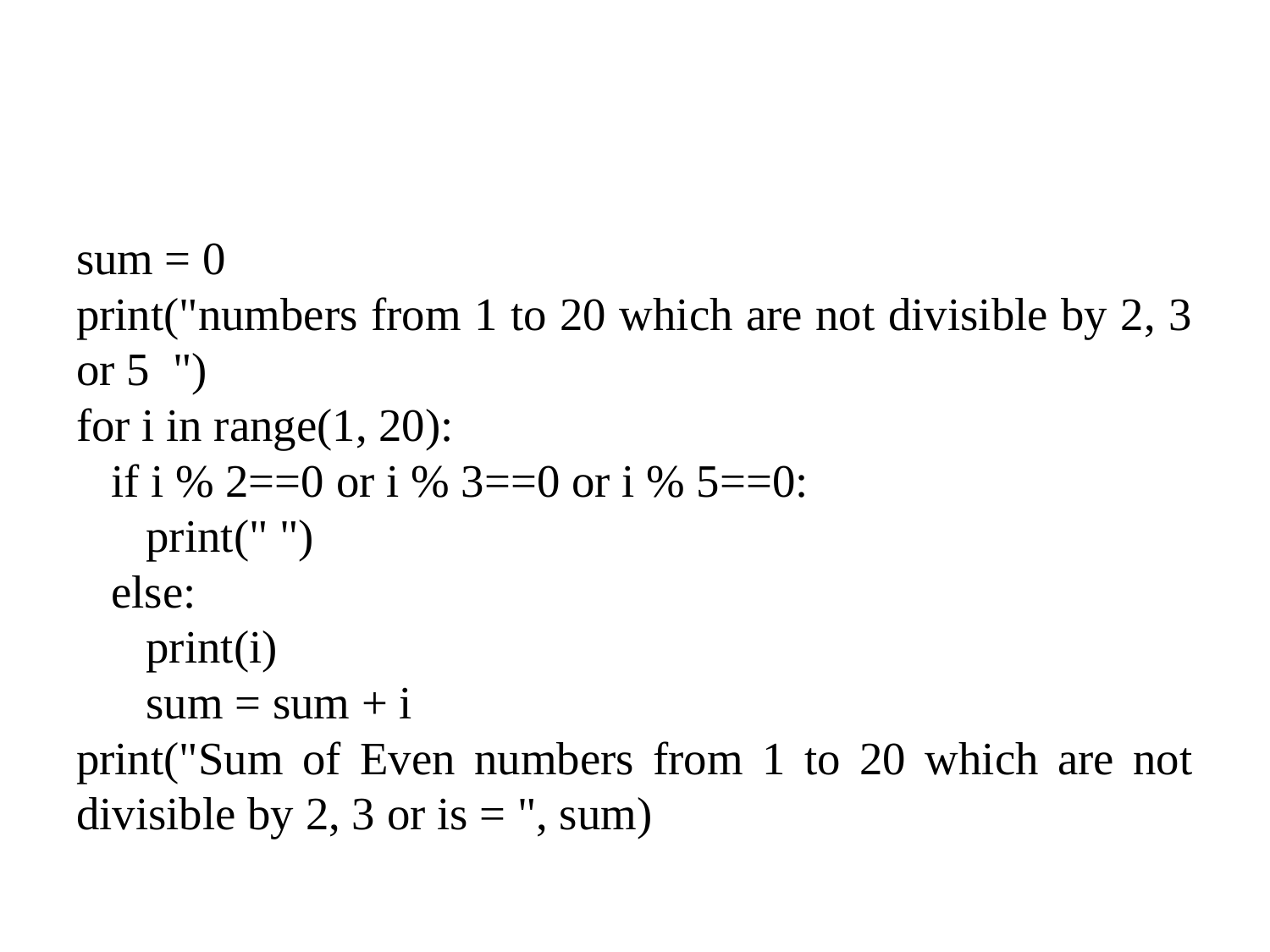

#
sum = 0
print("numbers from 1 to 20 which are not divisible by 2, 3 or 5  ")
for i in range(1, 20):
   if i % 2==0 or i % 3==0 or i % 5==0:
      print(" ")
   else:
      print(i)
      sum = sum + i
print("Sum of Even numbers from 1 to 20 which are not divisible by 2, 3 or is = ", sum)